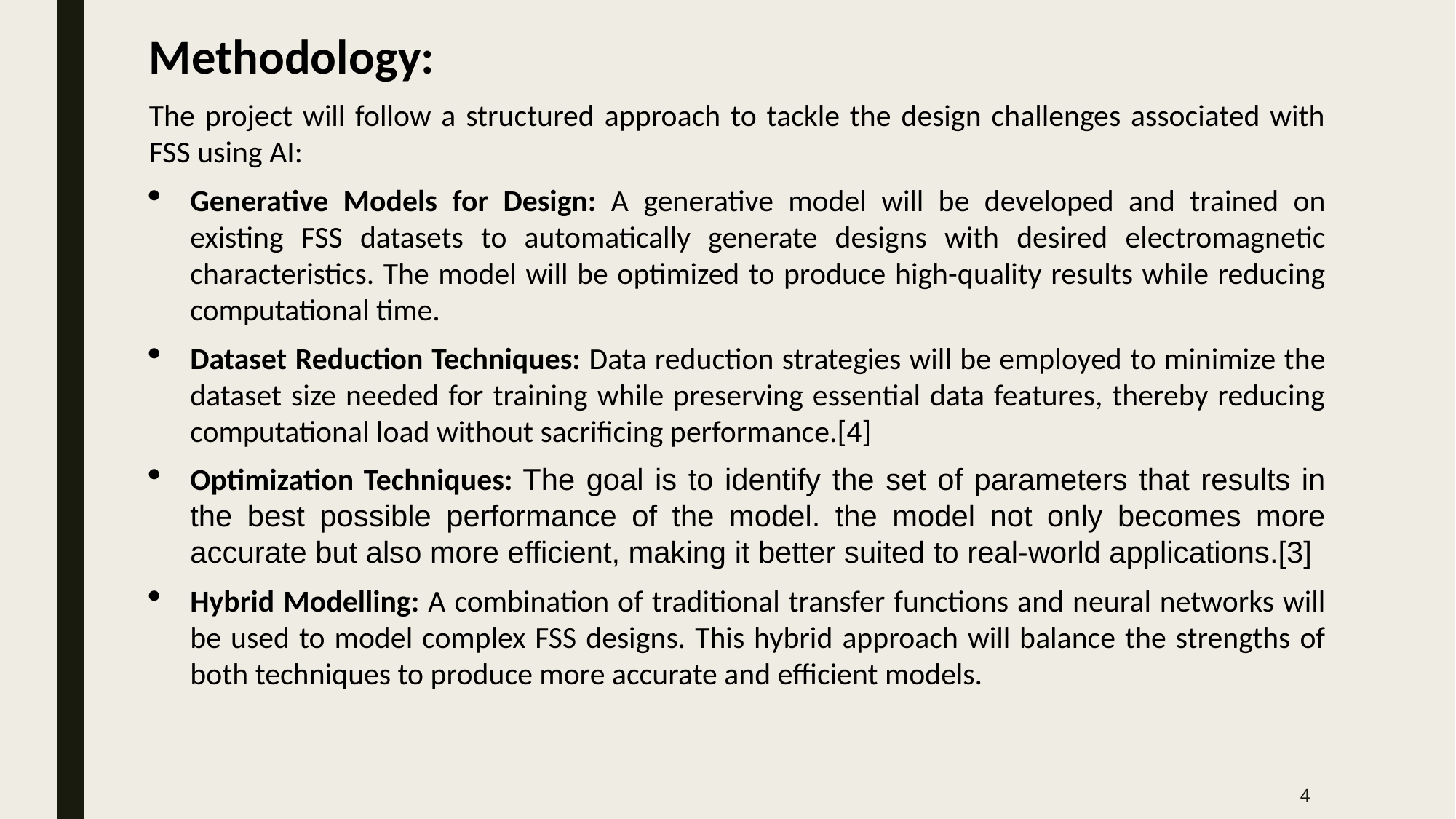

Methodology:
The project will follow a structured approach to tackle the design challenges associated with FSS using AI:
Generative Models for Design: A generative model will be developed and trained on existing FSS datasets to automatically generate designs with desired electromagnetic characteristics. The model will be optimized to produce high-quality results while reducing computational time.
Dataset Reduction Techniques: Data reduction strategies will be employed to minimize the dataset size needed for training while preserving essential data features, thereby reducing computational load without sacrificing performance.[4]
Optimization Techniques: The goal is to identify the set of parameters that results in the best possible performance of the model. the model not only becomes more accurate but also more efficient, making it better suited to real-world applications.[3]
Hybrid Modelling: A combination of traditional transfer functions and neural networks will be used to model complex FSS designs. This hybrid approach will balance the strengths of both techniques to produce more accurate and efficient models.
4